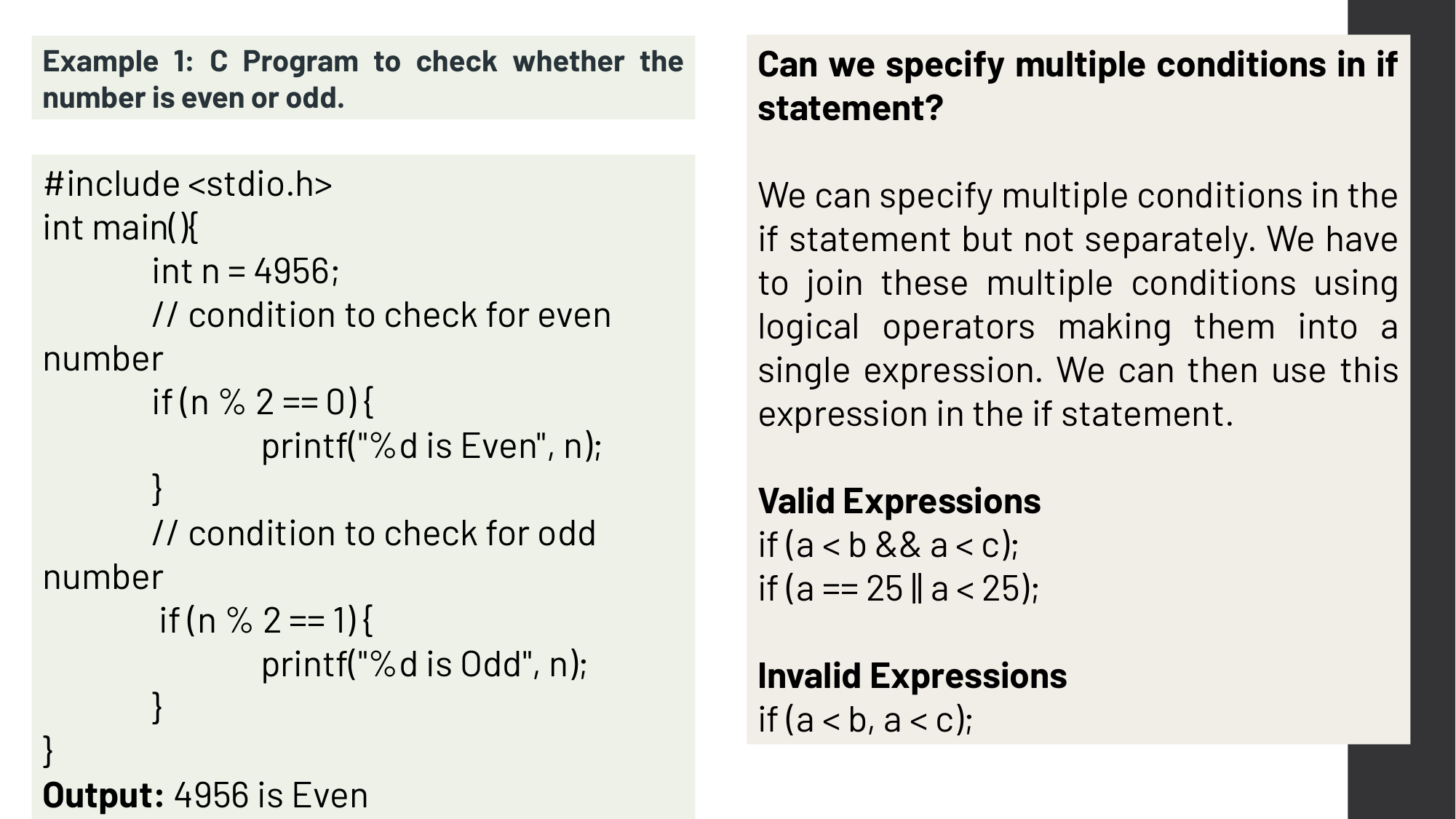

Can we specify multiple conditions in if statement?

We can specify multiple conditions in the if statement but not separately. We have to join these multiple conditions using logical operators making them into a single expression. We can then use this expression in the if statement.

Valid Expressions
if (a < b && a < c);
if (a == 25 || a < 25);

Invalid Expressions
if (a < b, a < c);
Example 1: C Program to check whether the number is even or odd.
#include <stdio.h>
int main(){
	int n = 4956;
	// condition to check for even number
	if (n % 2 == 0) {
		printf("%d is Even", n);
	}
	// condition to check for odd number
	 if (n % 2 == 1) {
		printf("%d is Odd", n);
	}
}
Output: 4956 is Even